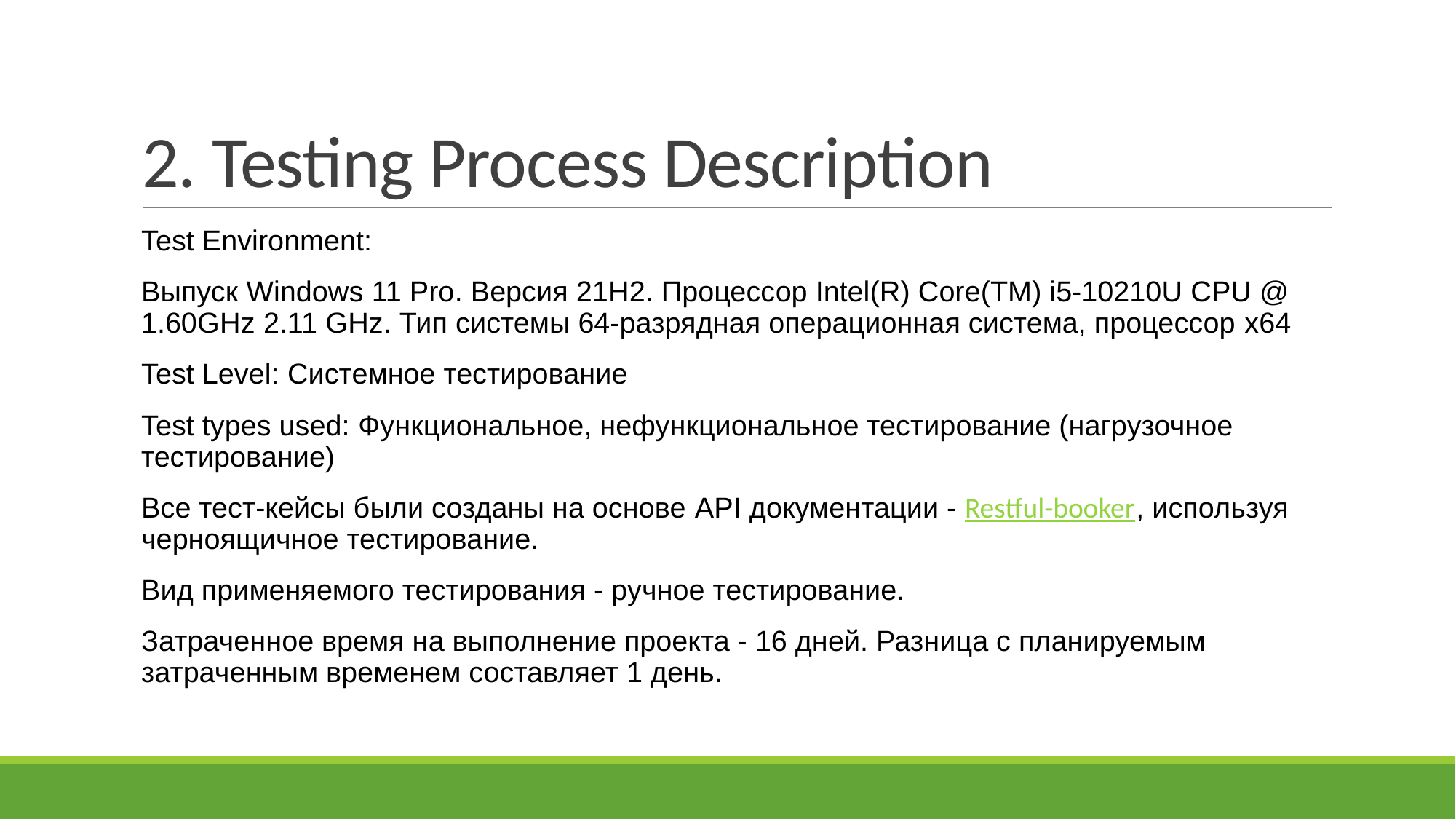

# 2. Testing Process Description
Test Environment:
Выпуск Windows 11 Pro. Версия 21H2. Процессор Intel(R) Core(TM) i5-10210U CPU @ 1.60GHz 2.11 GHz. Тип системы 64-разрядная операционная система, процессор x64
Test Level: Системное тестирование
Test types used: Функциональное, нефункциональное тестирование (нагрузочное тестирование)
Все тест-кейсы были созданы на основе API документации - Restful-booker, используя черноящичное тестирование.
Вид применяемого тестирования - ручное тестирование.
Затраченное время на выполнение проекта - 16 дней. Разница с планируемым затраченным временем составляет 1 день.